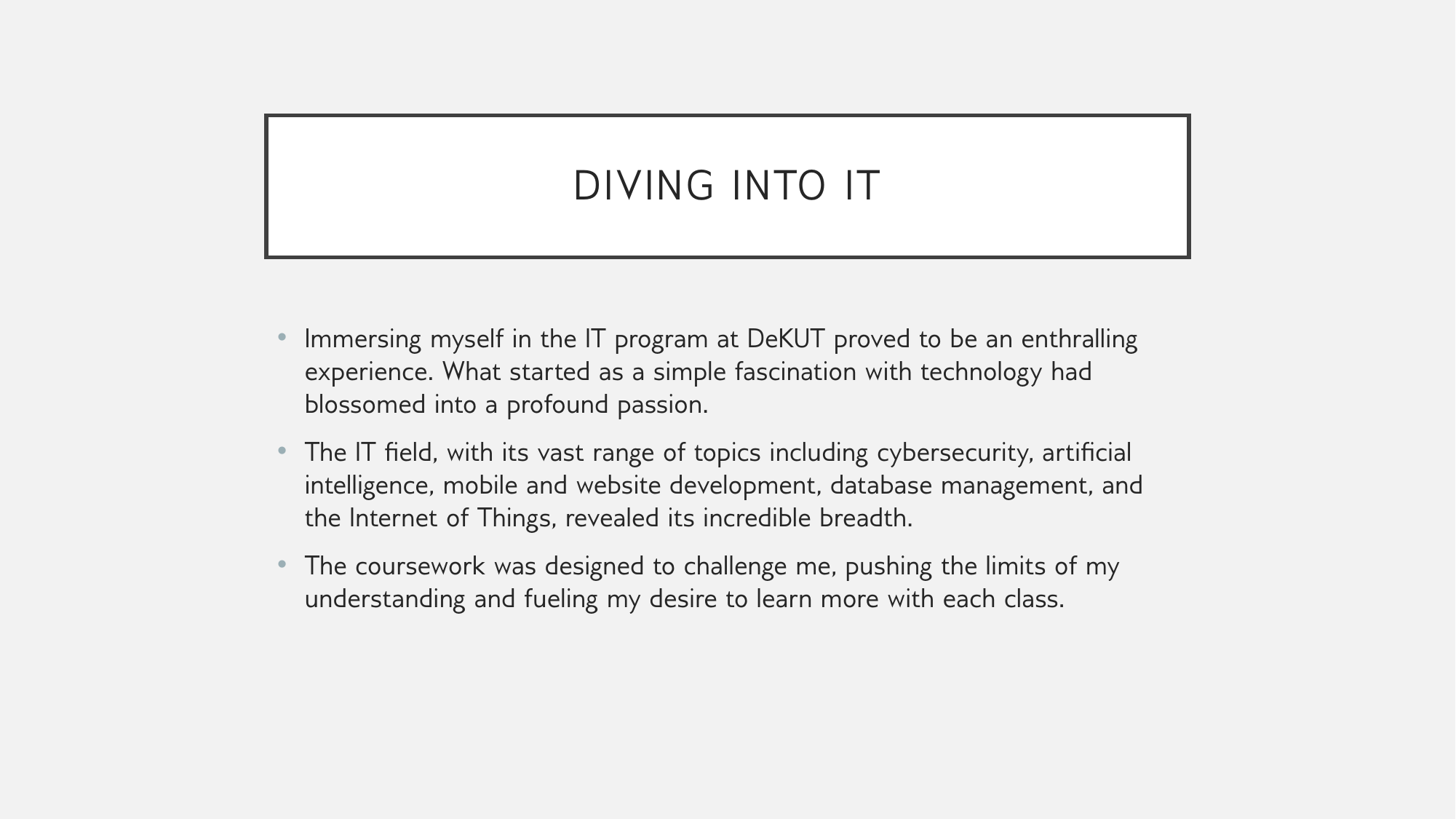

# Diving into it
Immersing myself in the IT program at DeKUT proved to be an enthralling experience. What started as a simple fascination with technology had blossomed into a profound passion.
The IT field, with its vast range of topics including cybersecurity, artificial intelligence, mobile and website development, database management, and the Internet of Things, revealed its incredible breadth.
The coursework was designed to challenge me, pushing the limits of my understanding and fueling my desire to learn more with each class.